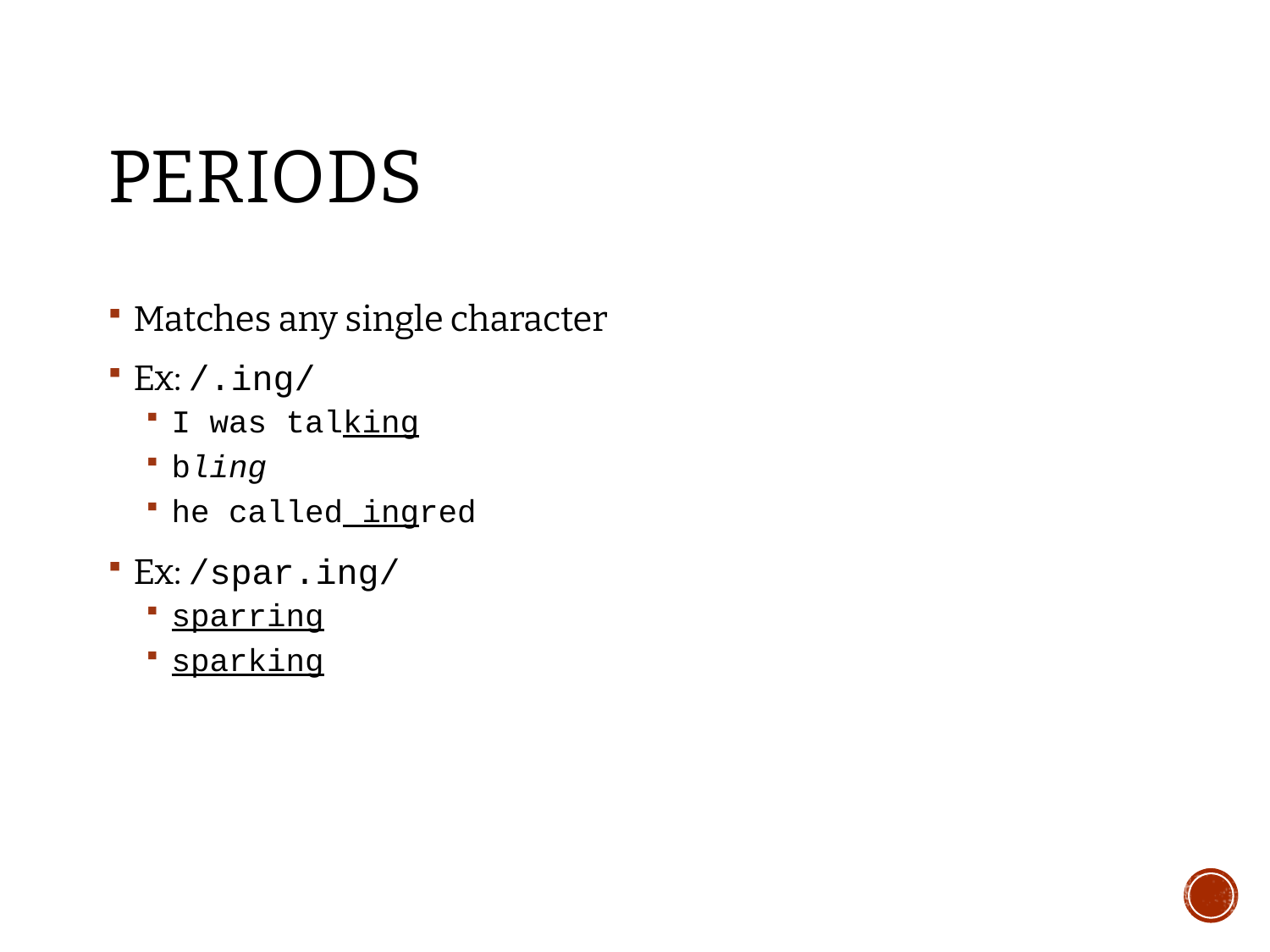

# Periods
Matches any single character
Ex: /.ing/
I was talking
bling
he called ingred
Ex: /spar.ing/
sparring
sparking